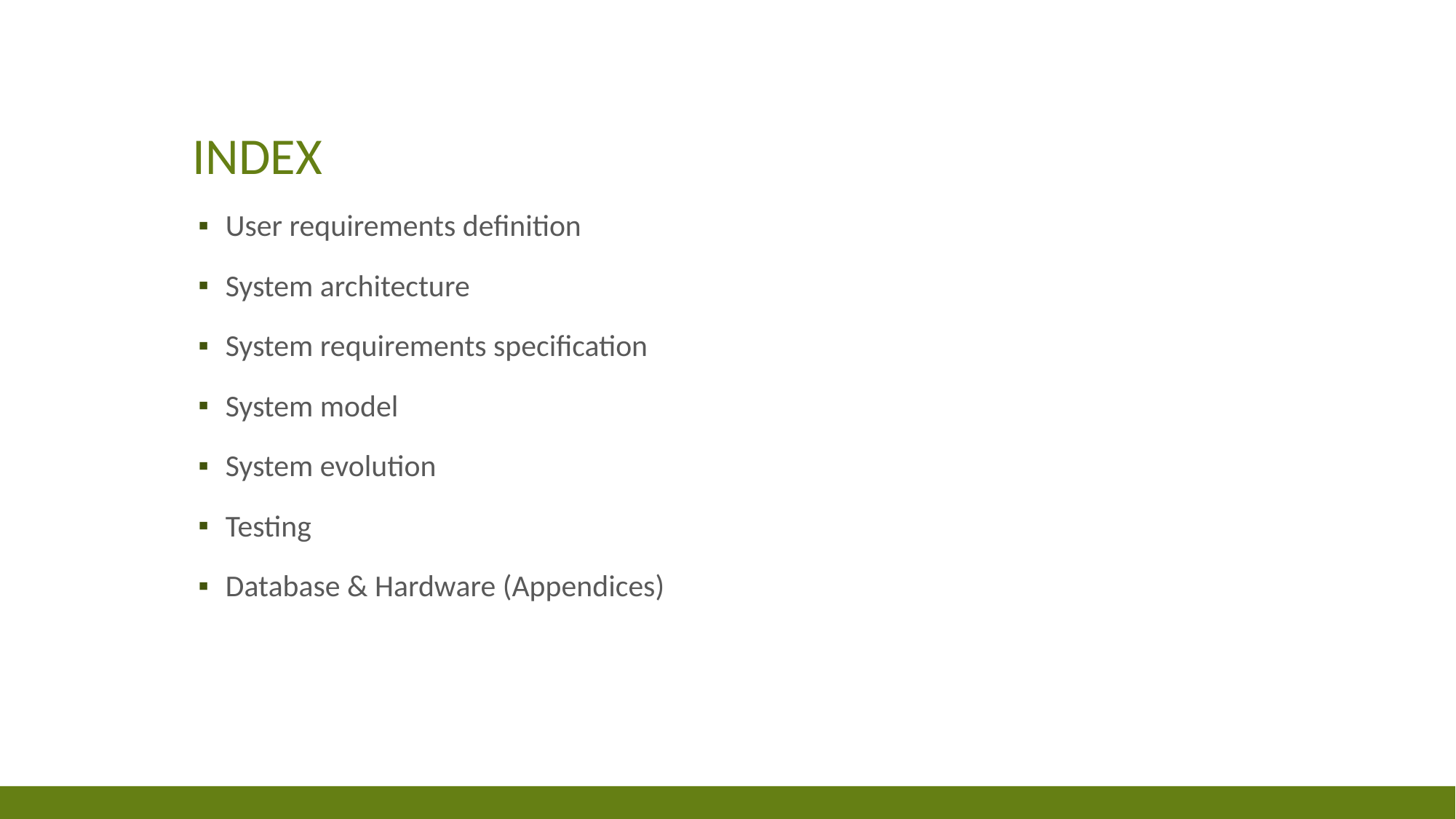

# Index
User requirements definition
System architecture
System requirements specification
System model
System evolution
Testing
Database & Hardware (Appendices)